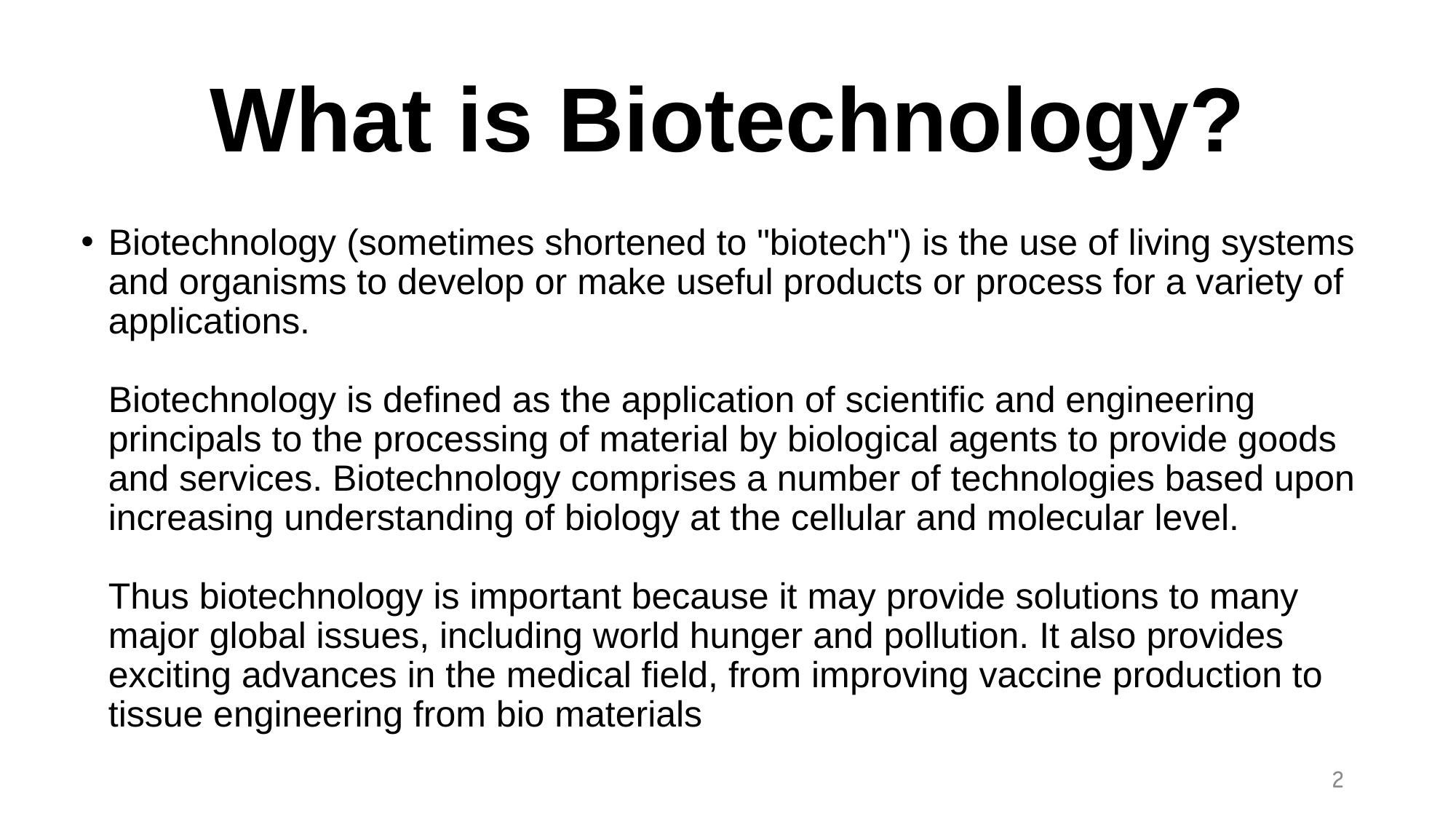

# What is Biotechnology?
Biotechnology (sometimes shortened to "biotech") is the use of living systems and organisms to develop or make useful products or process for a variety of applications.
Biotechnology is defined as the application of scientific and engineering principals to the processing of material by biological agents to provide goods and services. Biotechnology comprises a number of technologies based upon increasing understanding of biology at the cellular and molecular level.
Thus biotechnology is important because it may provide solutions to many major global issues, including world hunger and pollution. It also provides exciting advances in the medical field, from improving vaccine production to tissue engineering from bio materials
2